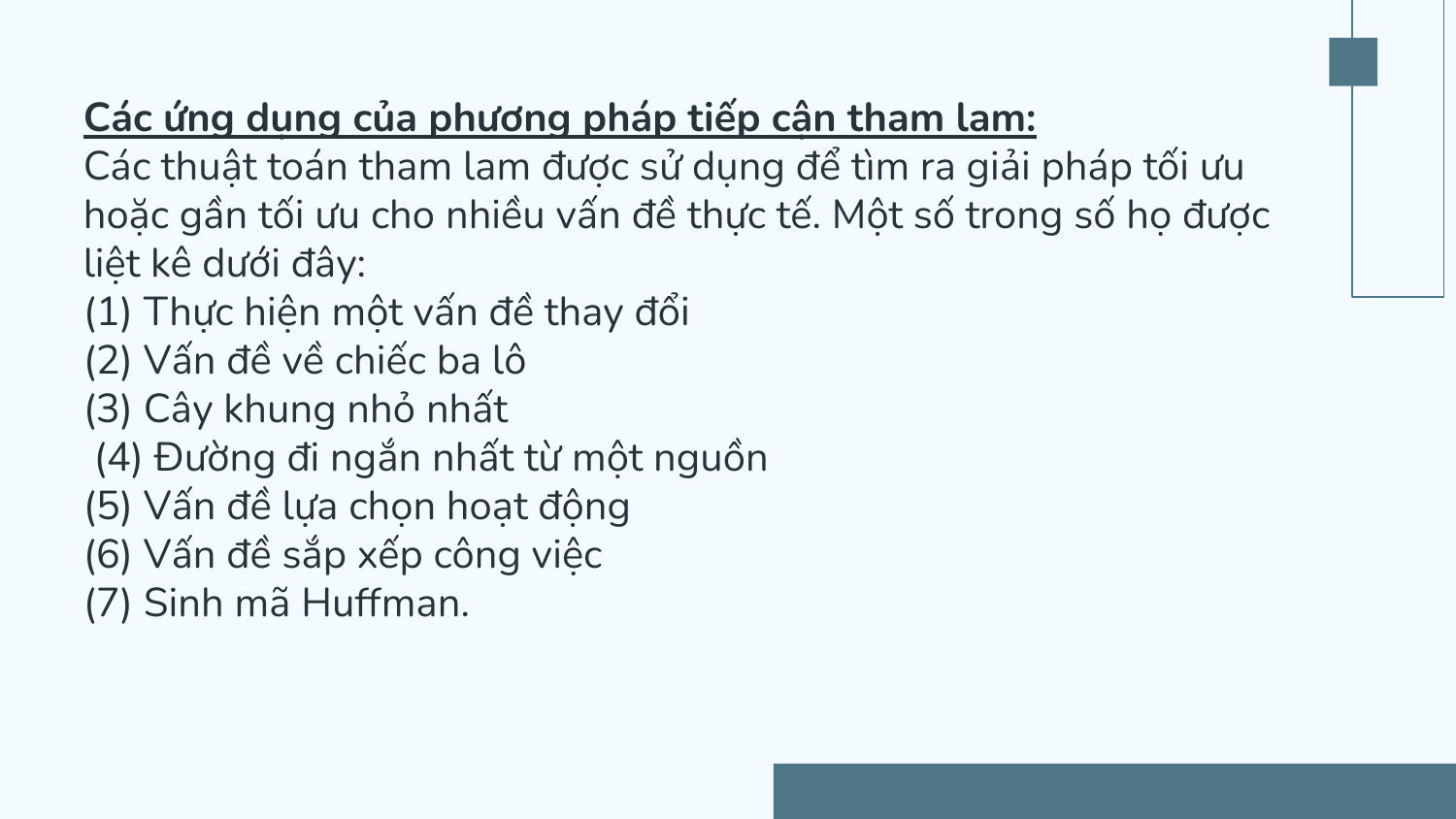

Các ứng dụng của phương pháp tiếp cận tham lam:
Các thuật toán tham lam được sử dụng để tìm ra giải pháp tối ưu hoặc gần tối ưu cho nhiều vấn đề thực tế. Một số trong số họ được liệt kê dưới đây:
(1) Thực hiện một vấn đề thay đổi
(2) Vấn đề về chiếc ba lô
(3) Cây khung nhỏ nhất
 (4) Đường đi ngắn nhất từ ​​một nguồn
(5) Vấn đề lựa chọn hoạt động
(6) Vấn đề sắp xếp công việc
(7) Sinh mã Huffman.